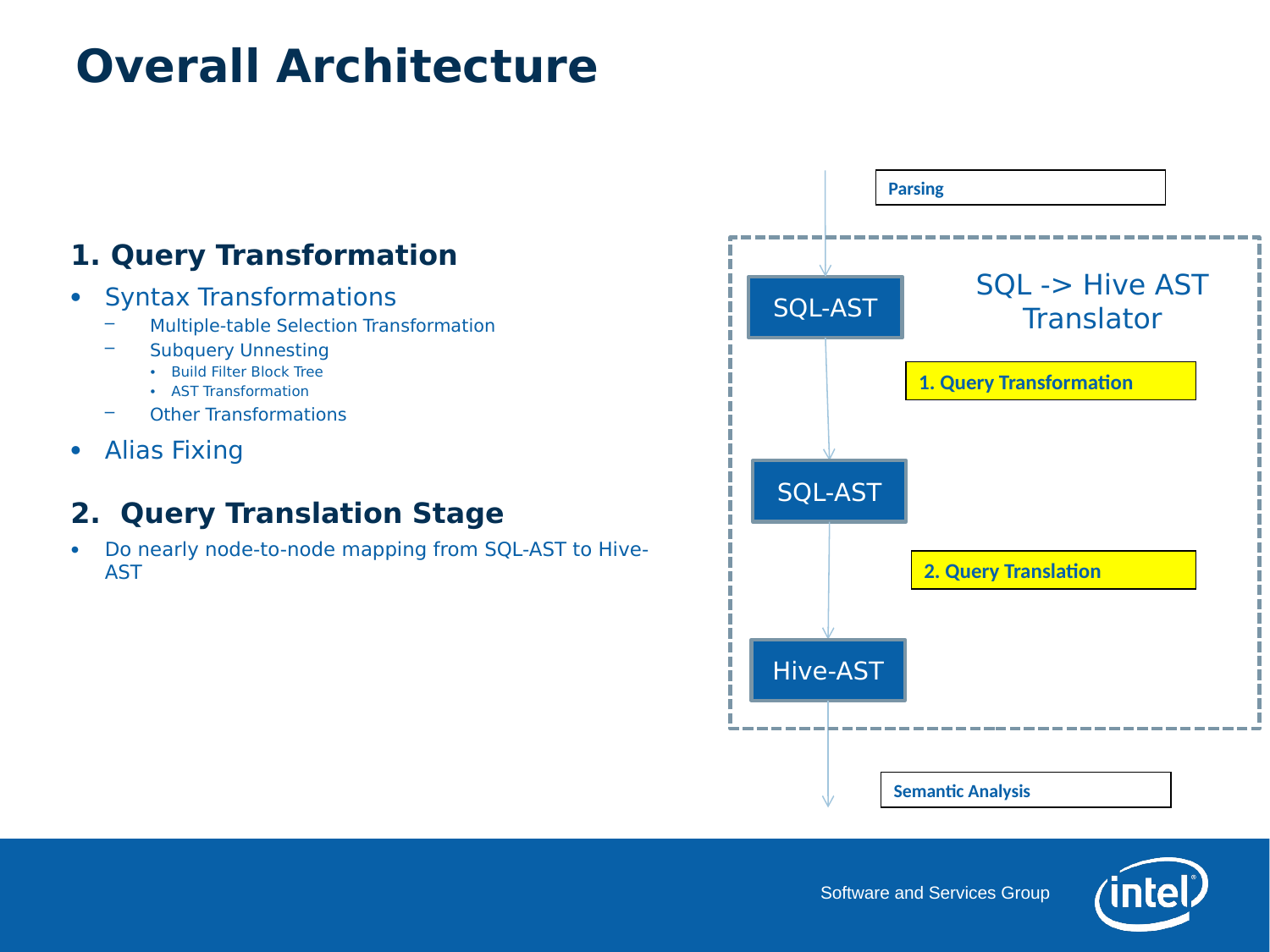

# Overall Architecture
Parsing
1. Query Transformation
Syntax Transformations
Multiple-table Selection Transformation
Subquery Unnesting
Build Filter Block Tree
AST Transformation
Other Transformations
Alias Fixing
2.  Query Translation Stage
Do nearly node-to-node mapping from SQL-AST to Hive-AST

SQL -> Hive AST Translator
SQL-AST
1. Query Transformation
SQL-AST
2. Query Translation
Hive-AST
Semantic Analysis